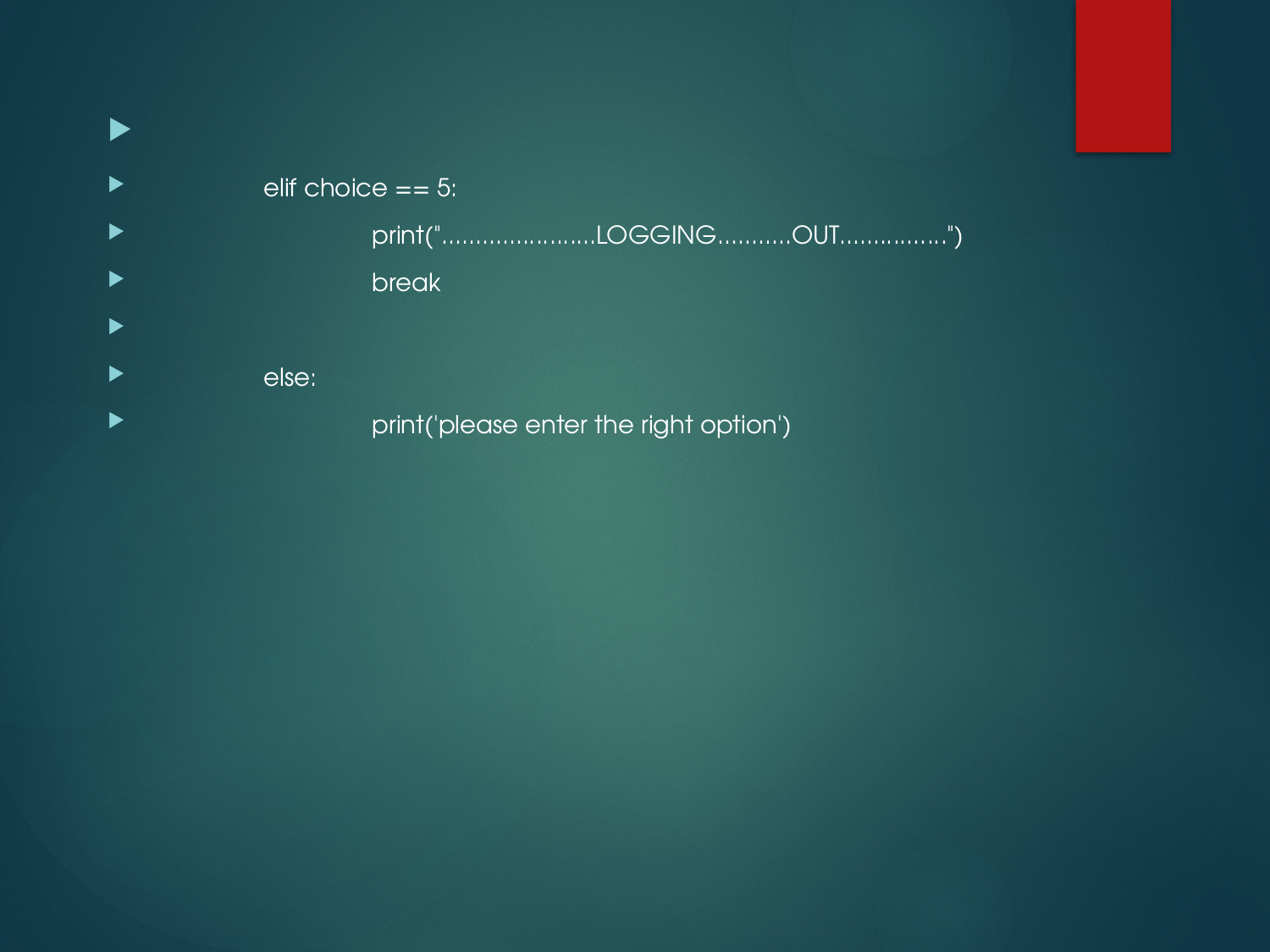

elif choice == 5:
                                print(".......................LOGGING...........OUT................")
                                break

                else:
                                print('please enter the right option')